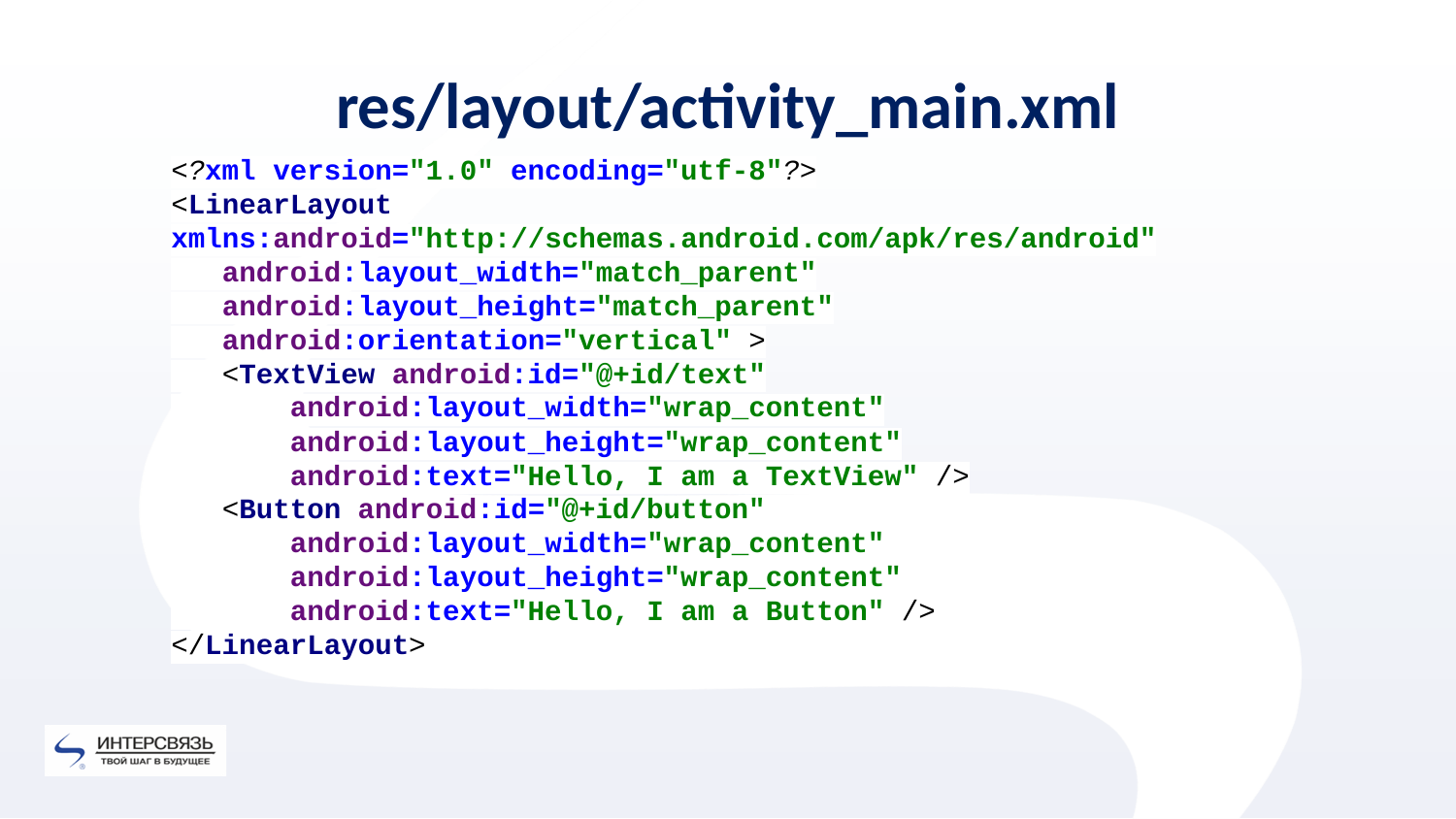

res/layout/activity_main.xml
<?xml version="1.0" encoding="utf-8"?>
<LinearLayout xmlns:android="http://schemas.android.com/apk/res/android"
   android:layout_width="match_parent"
   android:layout_height="match_parent"
   android:orientation="vertical" >
   <TextView android:id="@+id/text"
       android:layout_width="wrap_content"
       android:layout_height="wrap_content"
       android:text="Hello, I am a TextView" />
   <Button android:id="@+id/button"
       android:layout_width="wrap_content"
       android:layout_height="wrap_content"
       android:text="Hello, I am a Button" />
</LinearLayout>